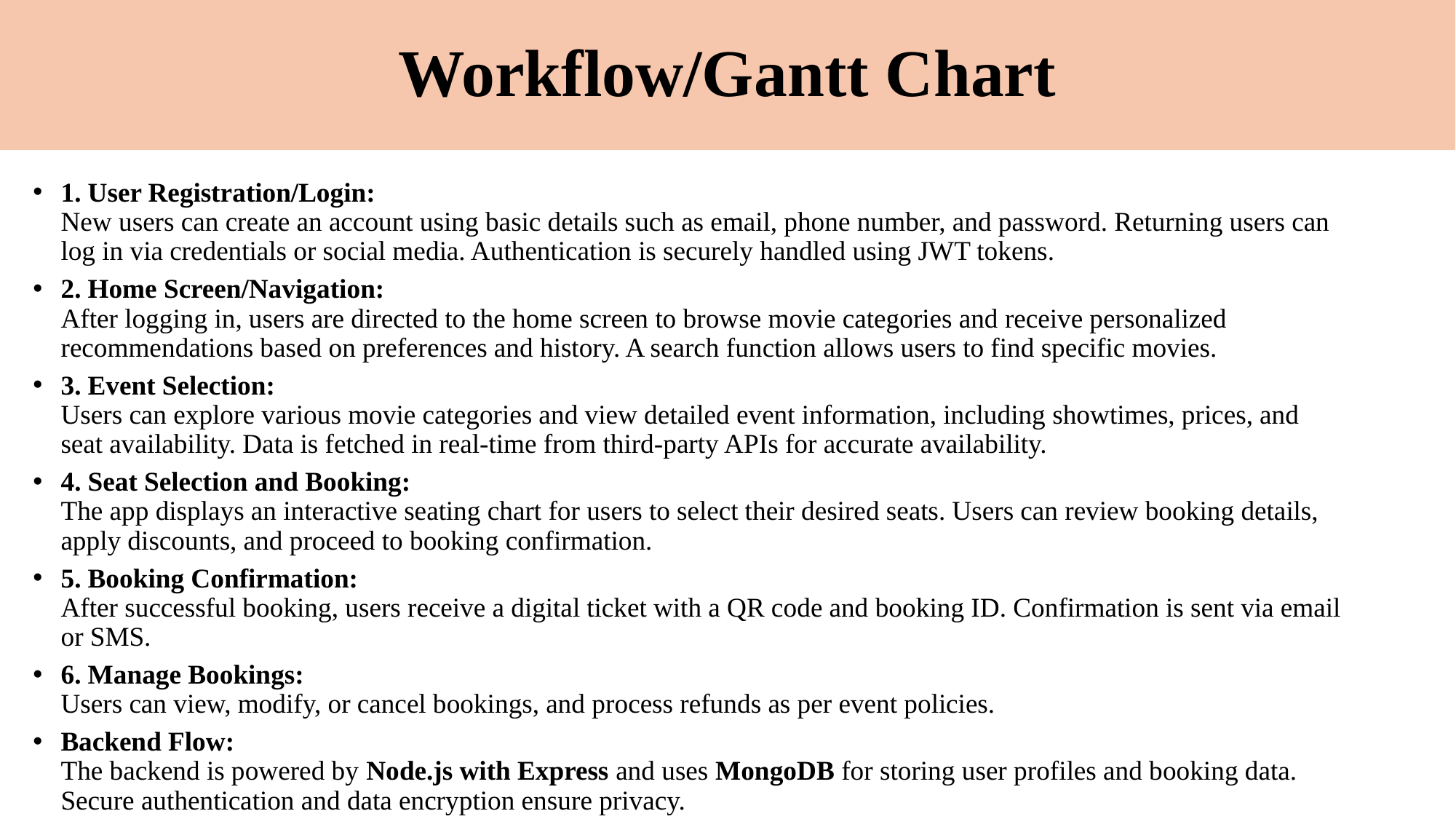

# Workflow/Gantt Chart
1. User Registration/Login:
New users can create an account using basic details such as email, phone number, and password. Returning users can log in via credentials or social media. Authentication is securely handled using JWT tokens.
2. Home Screen/Navigation:
After logging in, users are directed to the home screen to browse movie categories and receive personalized recommendations based on preferences and history. A search function allows users to find specific movies.
3. Event Selection:
Users can explore various movie categories and view detailed event information, including showtimes, prices, and seat availability. Data is fetched in real-time from third-party APIs for accurate availability.
4. Seat Selection and Booking:
The app displays an interactive seating chart for users to select their desired seats. Users can review booking details, apply discounts, and proceed to booking confirmation.
5. Booking Confirmation:
After successful booking, users receive a digital ticket with a QR code and booking ID. Confirmation is sent via email or SMS.
6. Manage Bookings:
Users can view, modify, or cancel bookings, and process refunds as per event policies.
Backend Flow:
The backend is powered by Node.js with Express and uses MongoDB for storing user profiles and booking data. Secure authentication and data encryption ensure privacy.